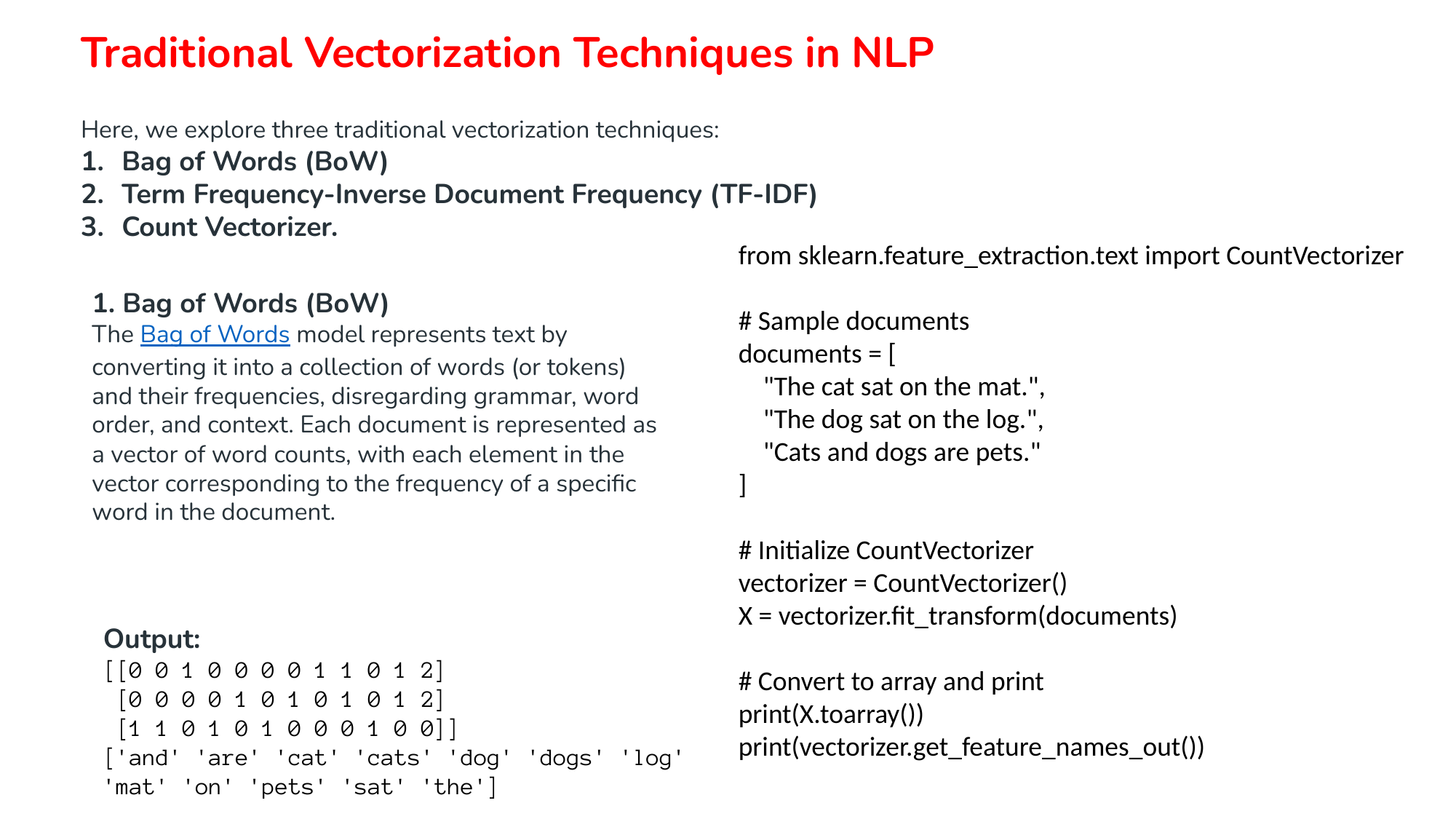

Traditional Vectorization Techniques in NLP

Here, we explore three traditional vectorization techniques:
Bag of Words (BoW)
Term Frequency-Inverse Document Frequency (TF-IDF)
Count Vectorizer.
from sklearn.feature_extraction.text import CountVectorizer

# Sample documents
documents = [
    "The cat sat on the mat.",
    "The dog sat on the log.",
    "Cats and dogs are pets."
]

# Initialize CountVectorizer
vectorizer = CountVectorizer()
X = vectorizer.fit_transform(documents)

# Convert to array and print
print(X.toarray())
print(vectorizer.get_feature_names_out())
1. Bag of Words (BoW)
The Bag of Words model represents text by converting it into a collection of words (or tokens) and their frequencies, disregarding grammar, word order, and context. Each document is represented as a vector of word counts, with each element in the vector corresponding to the frequency of a specific word in the document.
Output:
[[0 0 1 0 0 0 0 1 1 0 1 2]
 [0 0 0 0 1 0 1 0 1 0 1 2]
 [1 1 0 1 0 1 0 0 0 1 0 0]]
['and' 'are' 'cat' 'cats' 'dog' 'dogs' 'log' 'mat' 'on' 'pets' 'sat' 'the']